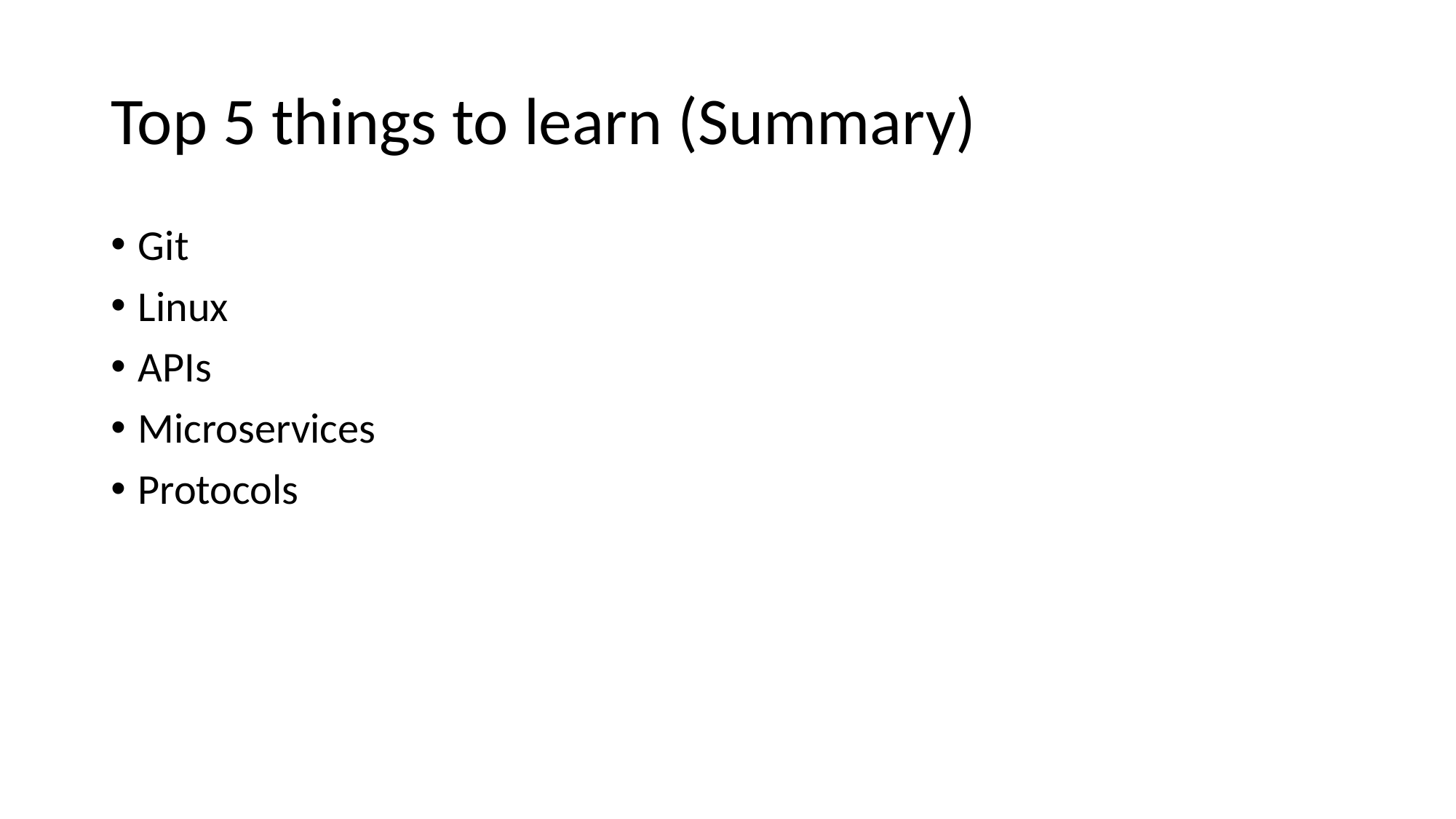

# Top 5 things to learn (Summary)
Git
Linux
APIs
Microservices
Protocols